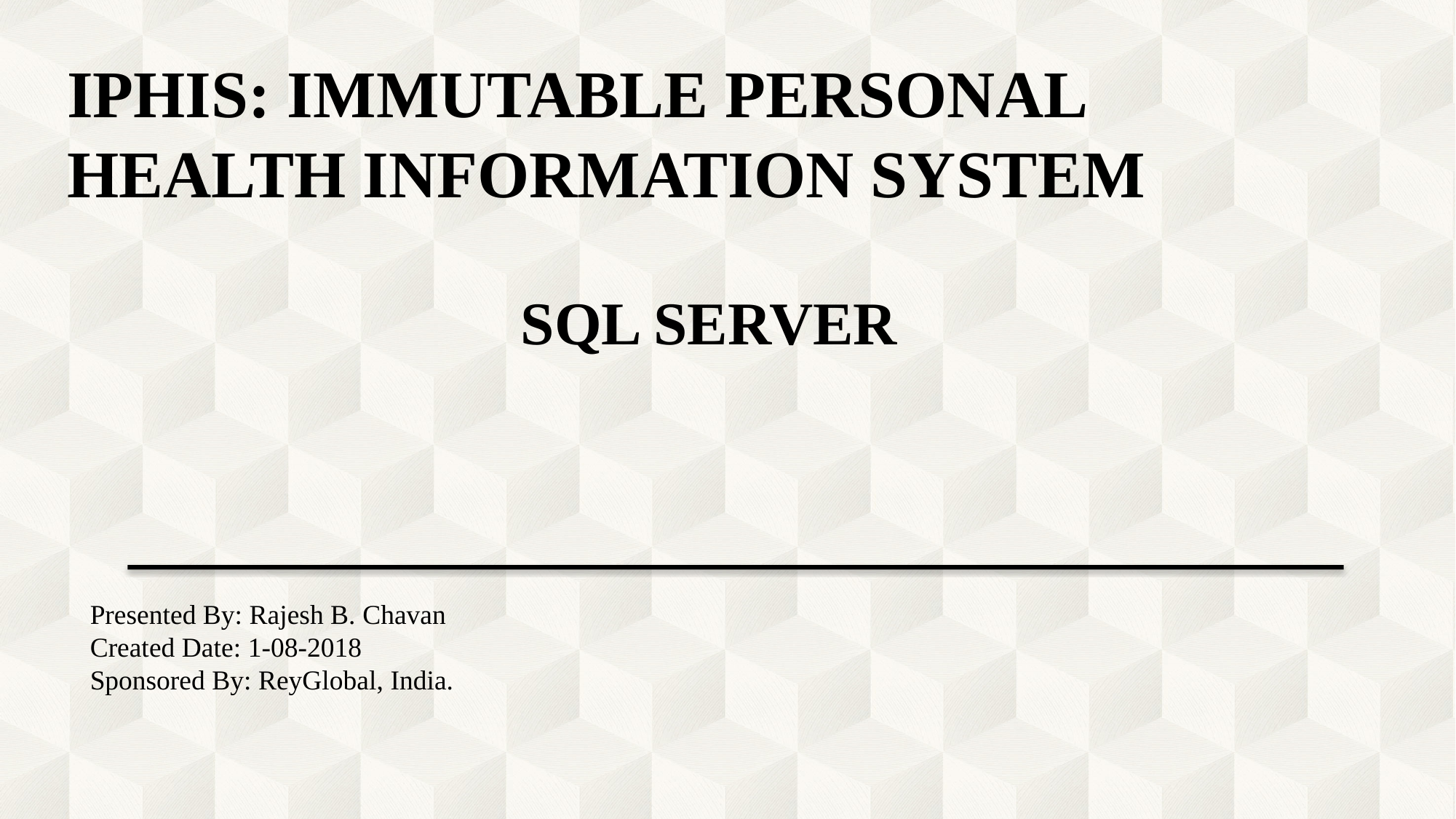

IPHIS: IMMUTABLE PERSONAL HEALTH INFORMATION SYSTEM

SQL SERVER

Presented By: Rajesh B. Chavan
Created Date: 1-08-2018
Sponsored By: ReyGlobal, India.